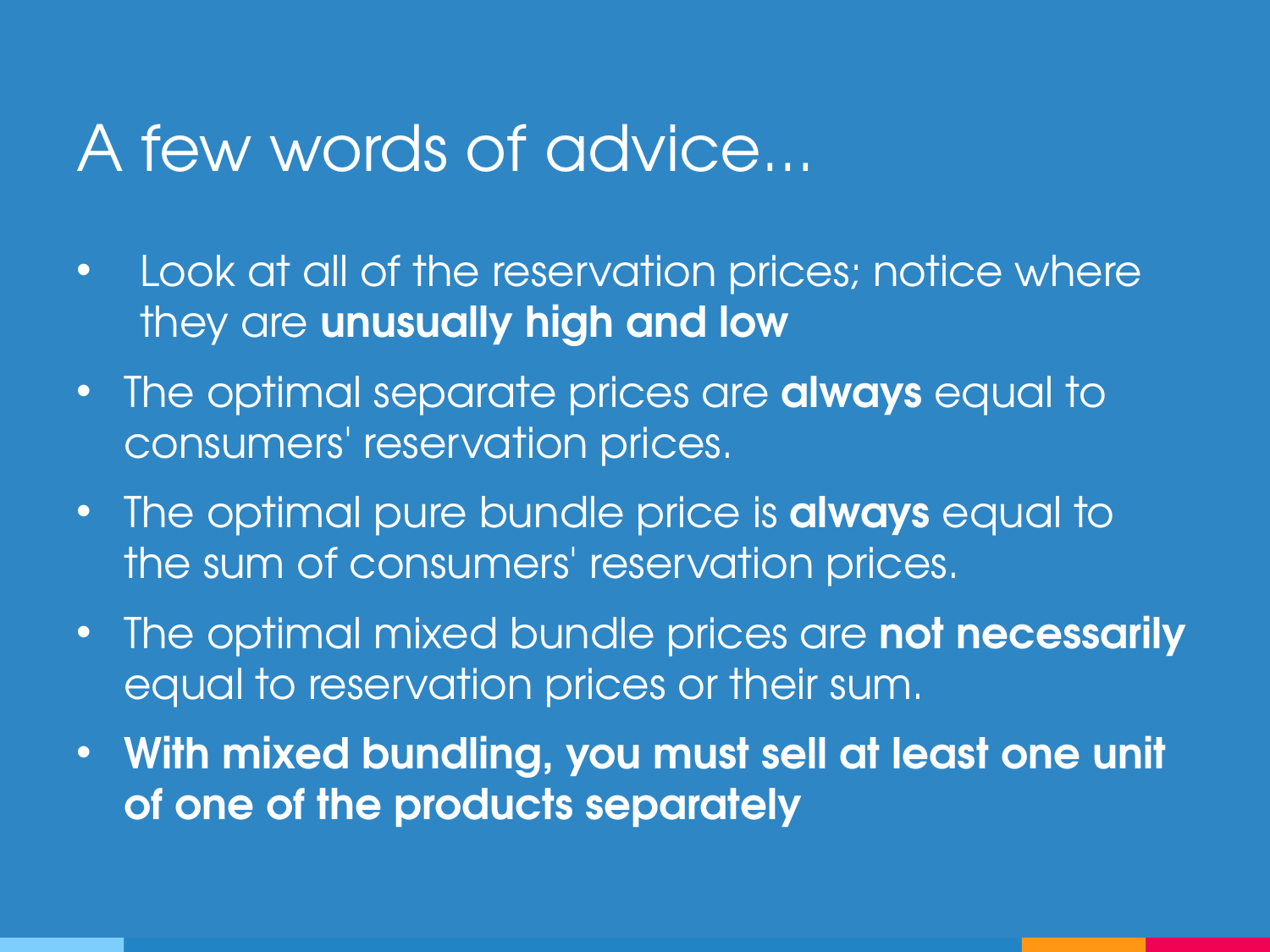

# A few words of advice...
Look at all of the reservation prices; notice where they are unusually high and low
The optimal separate prices are always equal to consumers' reservation prices.
The optimal pure bundle price is always equal to the sum of consumers' reservation prices.
The optimal mixed bundle prices are not necessarily equal to reservation prices or their sum.
With mixed bundling, you must sell at least one unit of one of the products separately